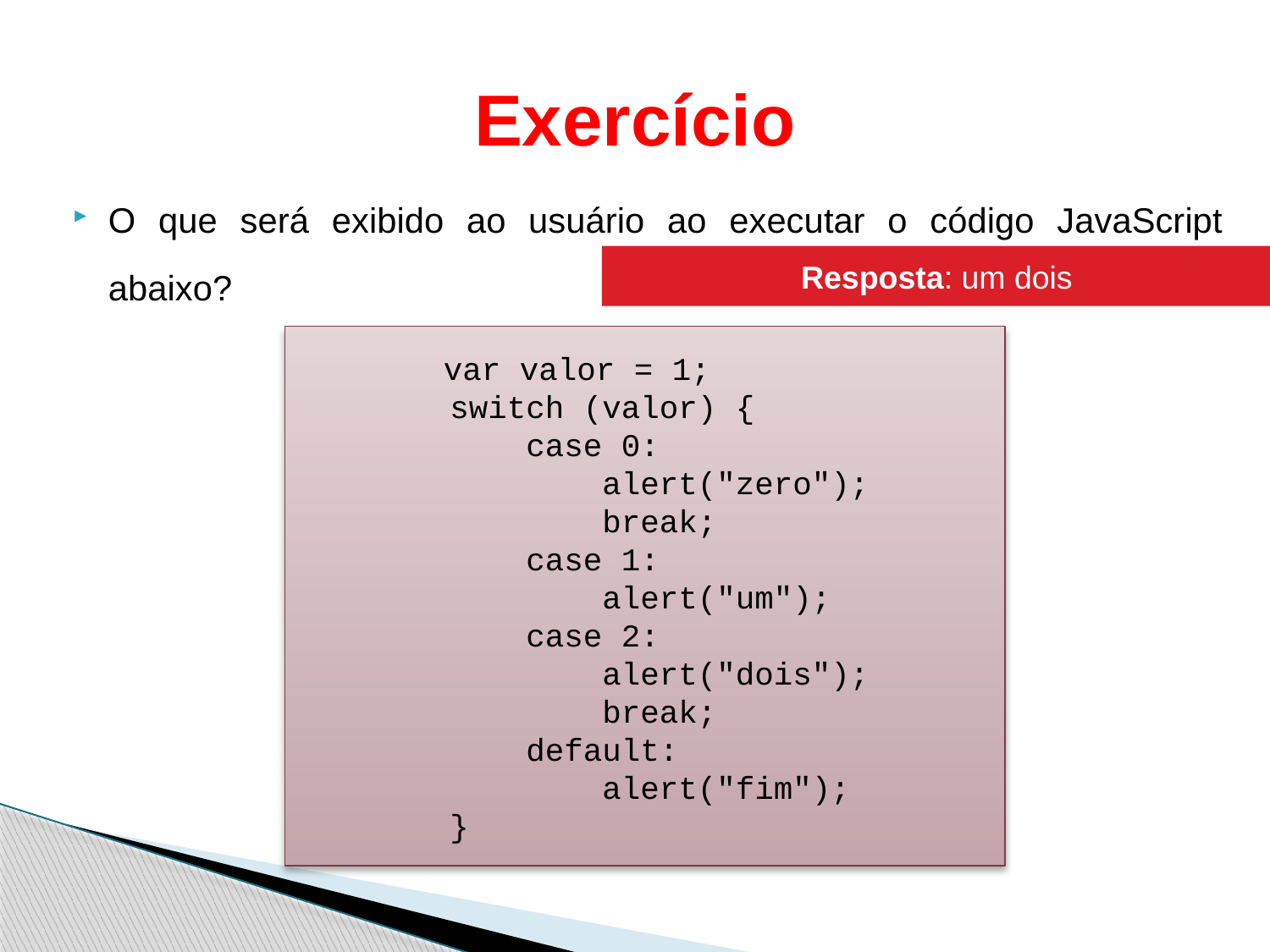

# Exercício
O que será exibido ao usuário ao executar o código JavaScript abaixo?
Resposta: um dois
	 var valor = 1;
        switch (valor) {
            case 0:
                alert("zero");
                break;
            case 1:
                alert("um");
            case 2:
                alert("dois");
                break;
            default:
                alert("fim");
        }